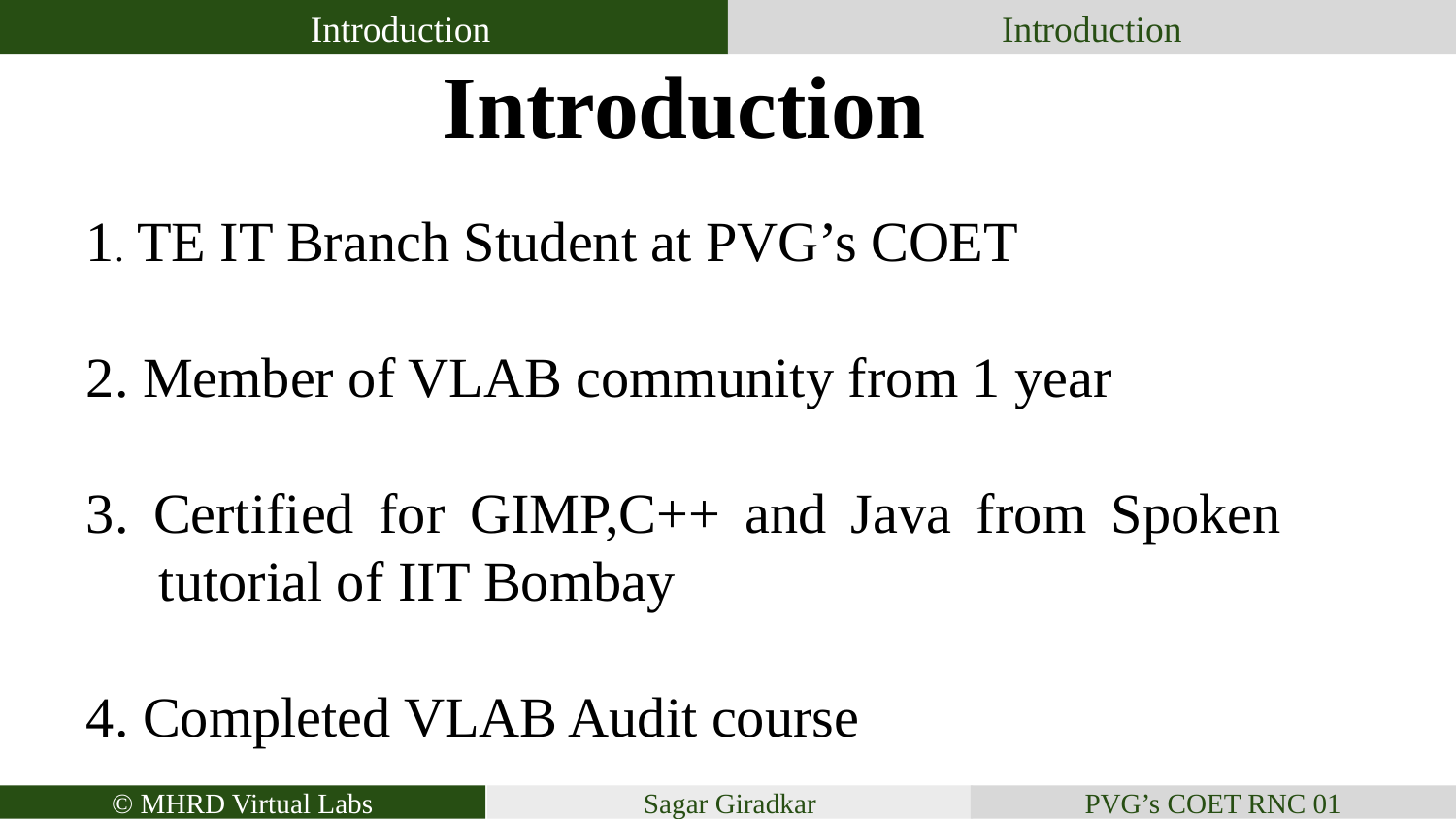

Introduction
Introduction

Introduction

1. TE IT Branch Student at PVG’s COET

2. Member of VLAB community from 1 year

3. Certified for GIMP,C++ and Java from Spoken tutorial of IIT Bombay

4. Completed VLAB Audit course

© MHRD Virtual Labs

PVG’s COET RNC 01

Sagar Giradkar